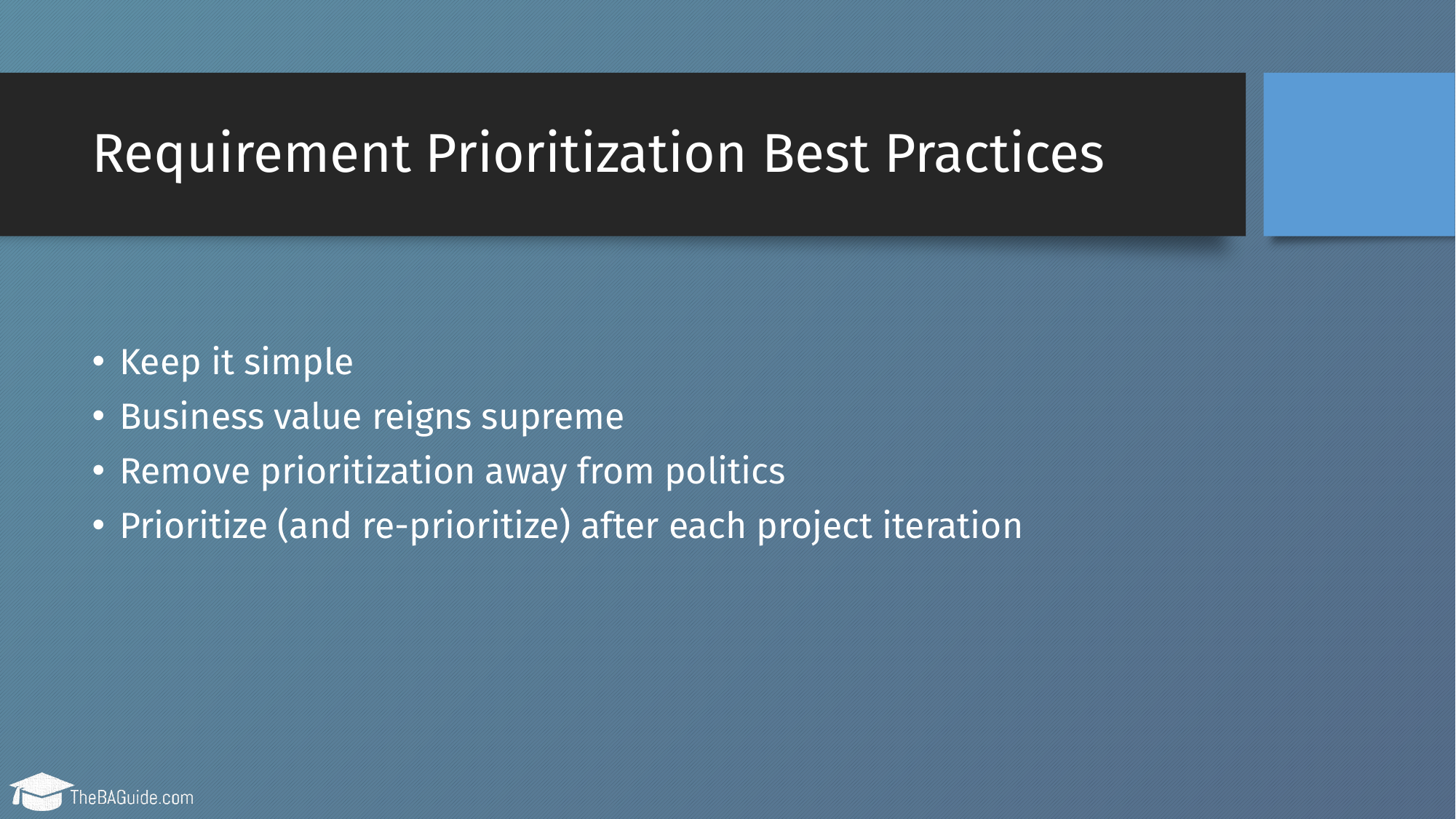

# Requirement Prioritization Best Practices

Keep it simple
Business value reigns supreme
Remove prioritization away from politics
Prioritize (and re-prioritize) after each project iteration